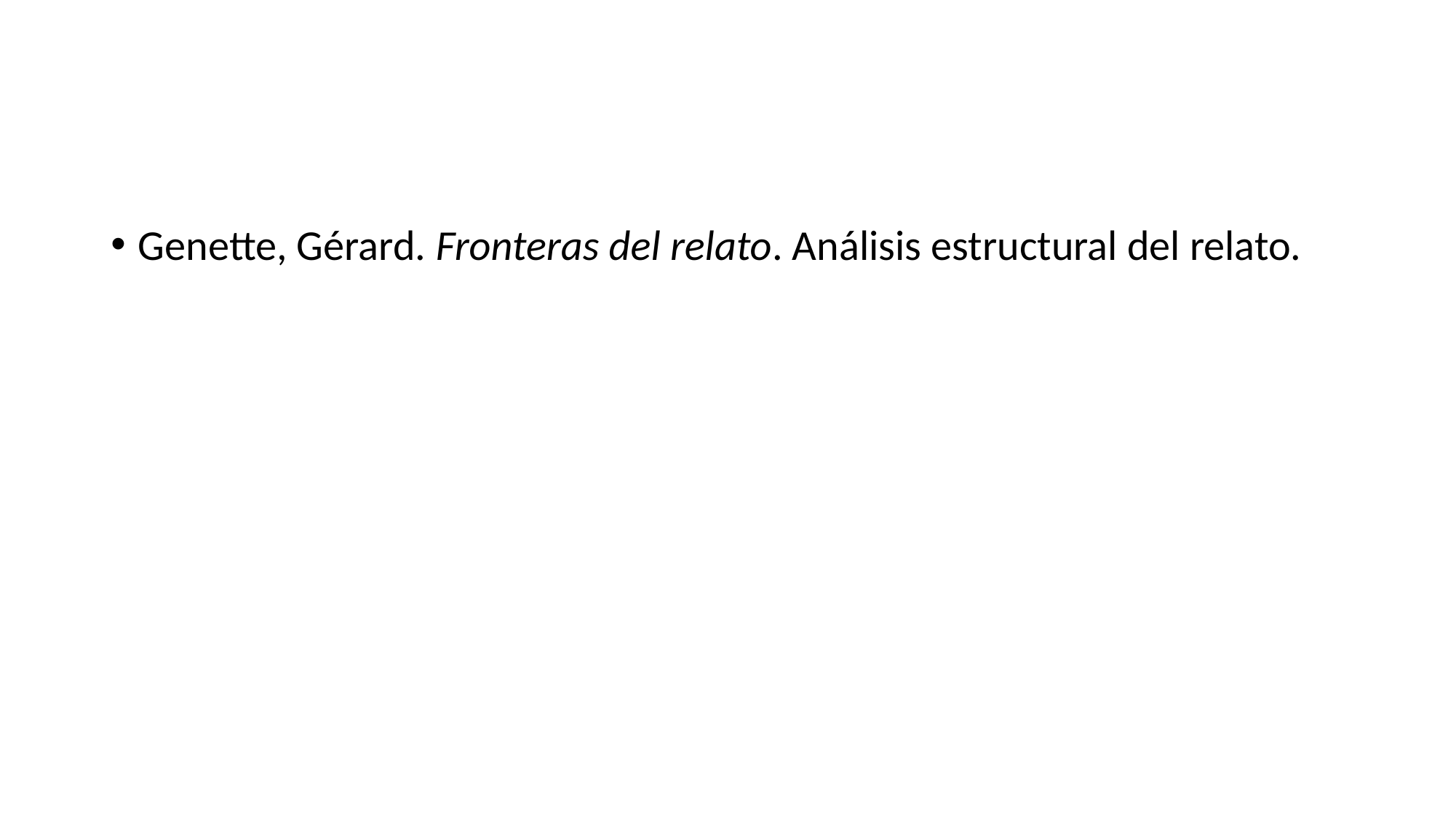

#
Genette, Gérard. Fronteras del relato. Análisis estructural del relato.